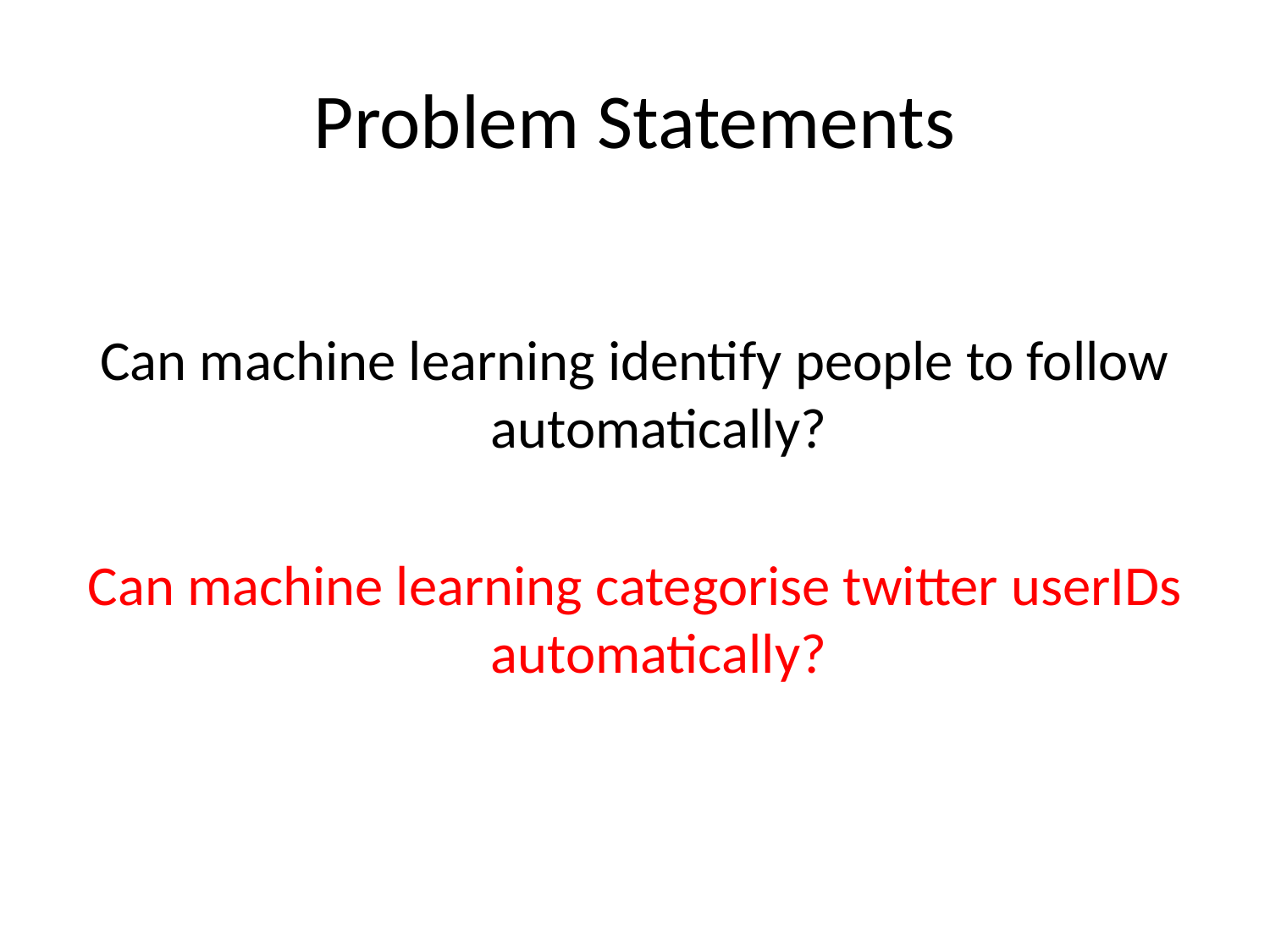

# Problem Statements
Can machine learning identify people to follow automatically?

Can machine learning categorise twitter userIDs automatically?